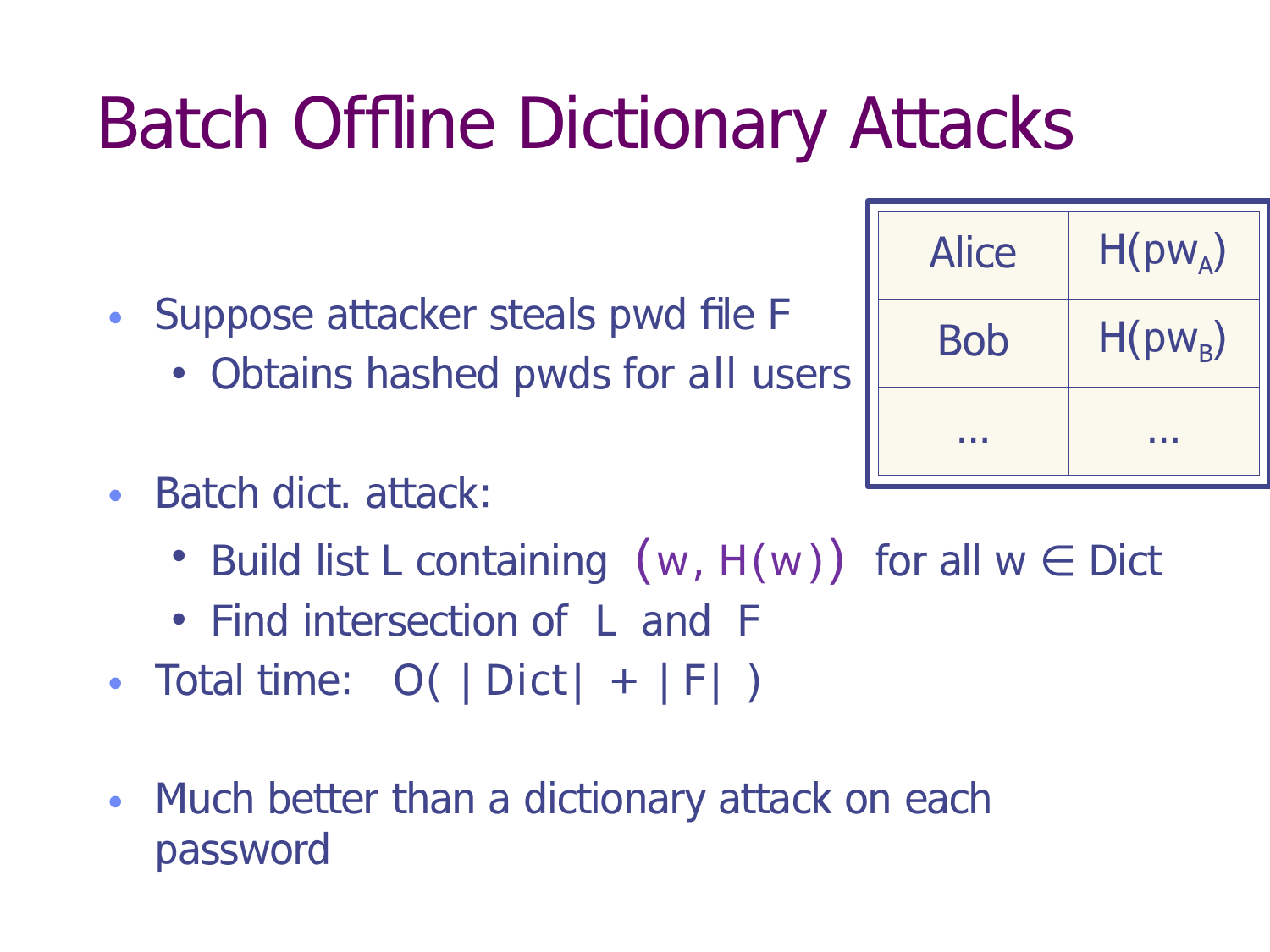

# Batch Offline Dictionary Attacks

| Alice | H(pwA) |
| --- | --- |
| Bob | H(pwB) |
| … | … |

Suppose attacker steals pwd file F
Obtains hashed pwds for all users

Batch dict. attack:
Build list L containing  (w, H(w))  for all w ∈ Dict
Find intersection of  L  and  F
Total time:   O( |Dict| + |F| )

Much better than a dictionary attack on each password